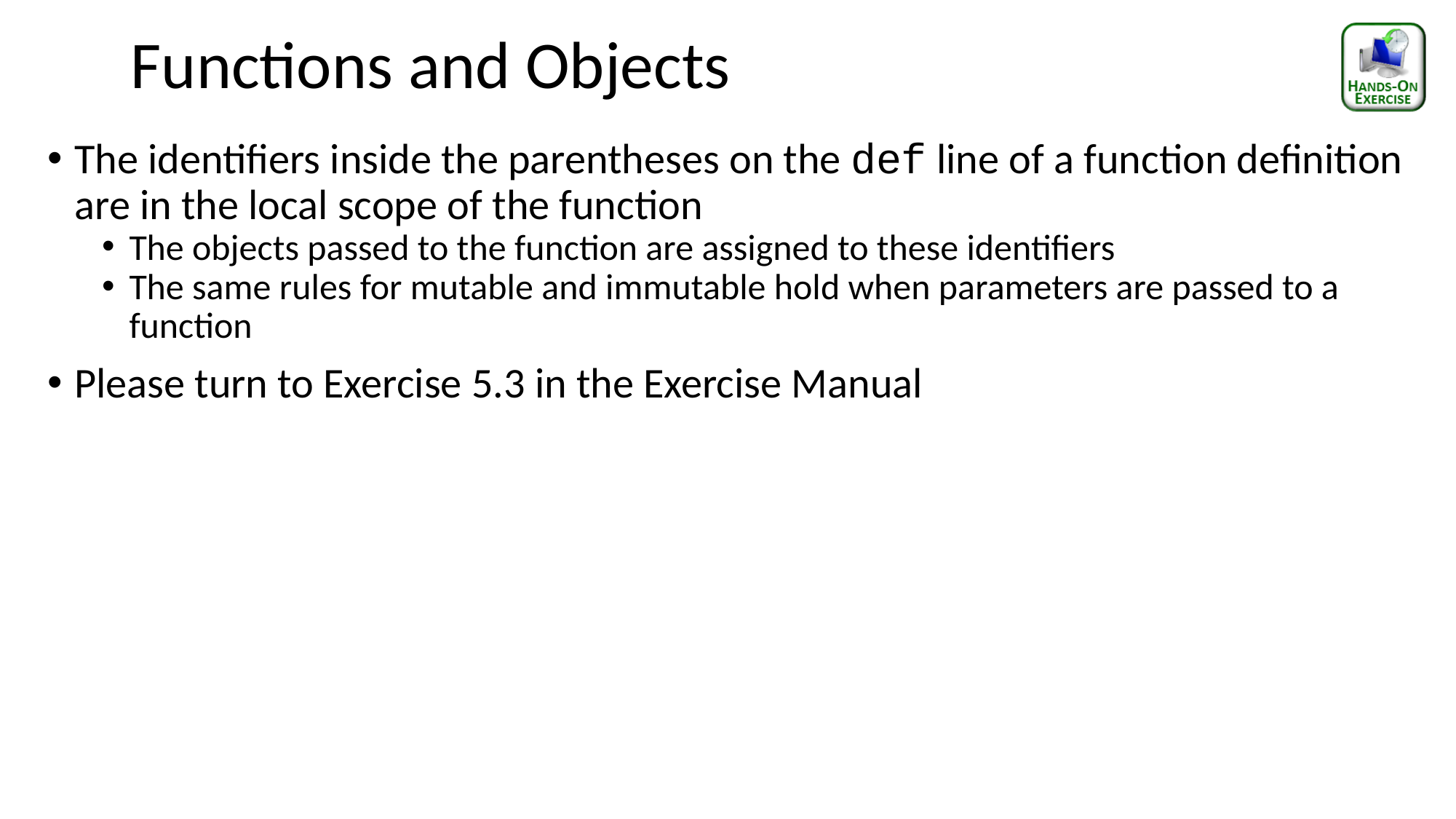

# Functions and Objects
The identifiers inside the parentheses on the def line of a function definition are in the local scope of the function
The objects passed to the function are assigned to these identifiers
The same rules for mutable and immutable hold when parameters are passed to a function
Please turn to Exercise 5.3 in the Exercise Manual